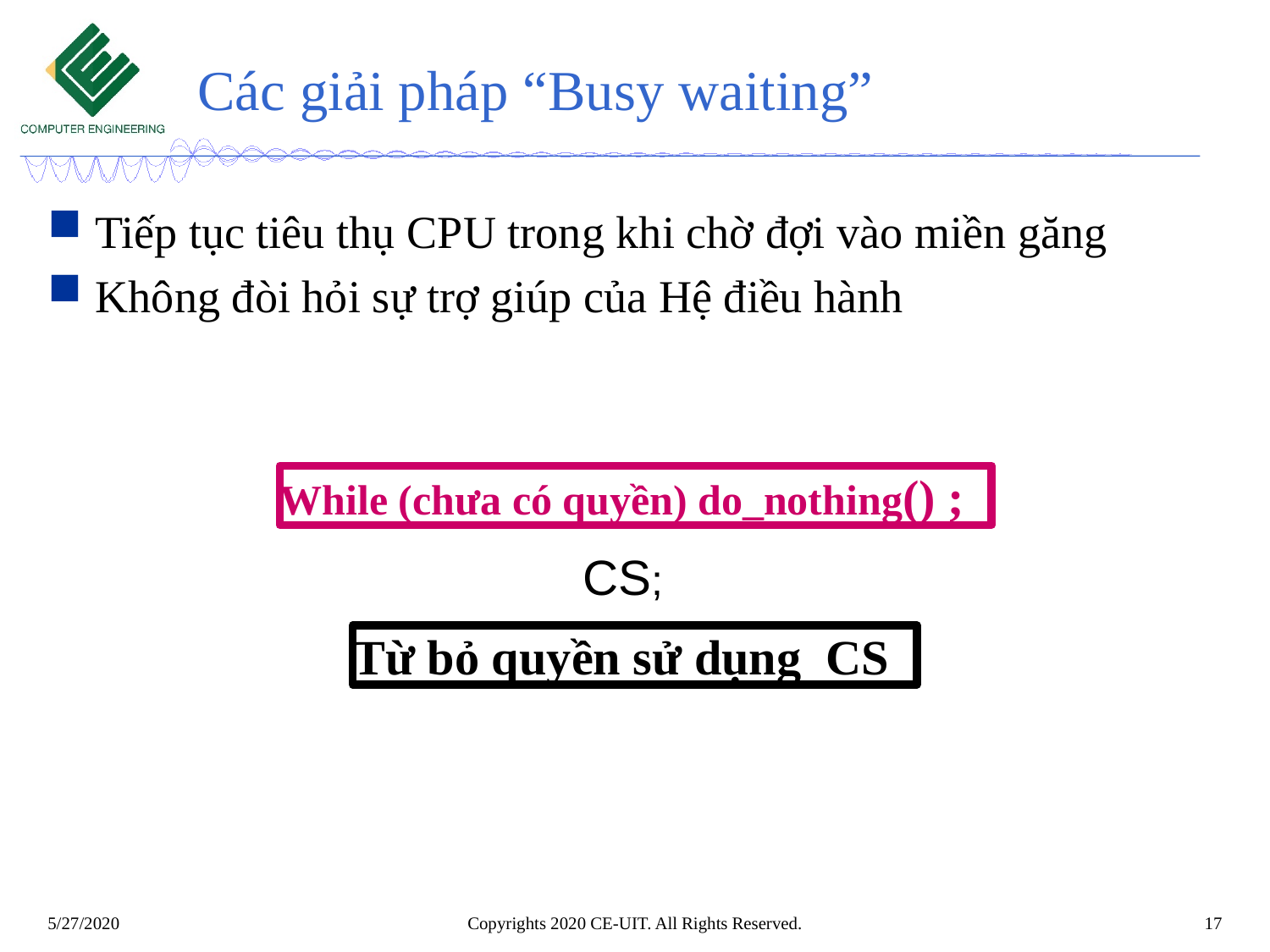

# Các giải pháp “Busy waiting”
Tiếp tục tiêu thụ CPU trong khi chờ đợi vào miền găng
Không đòi hỏi sự trợ giúp của Hệ điều hành

While (chưa có quyền) do_nothing() ;
CS;
Từ bỏ quyền sử dụng  CS
Copyrights 2020 CE-UIT. All Rights Reserved.
17
5/27/2020